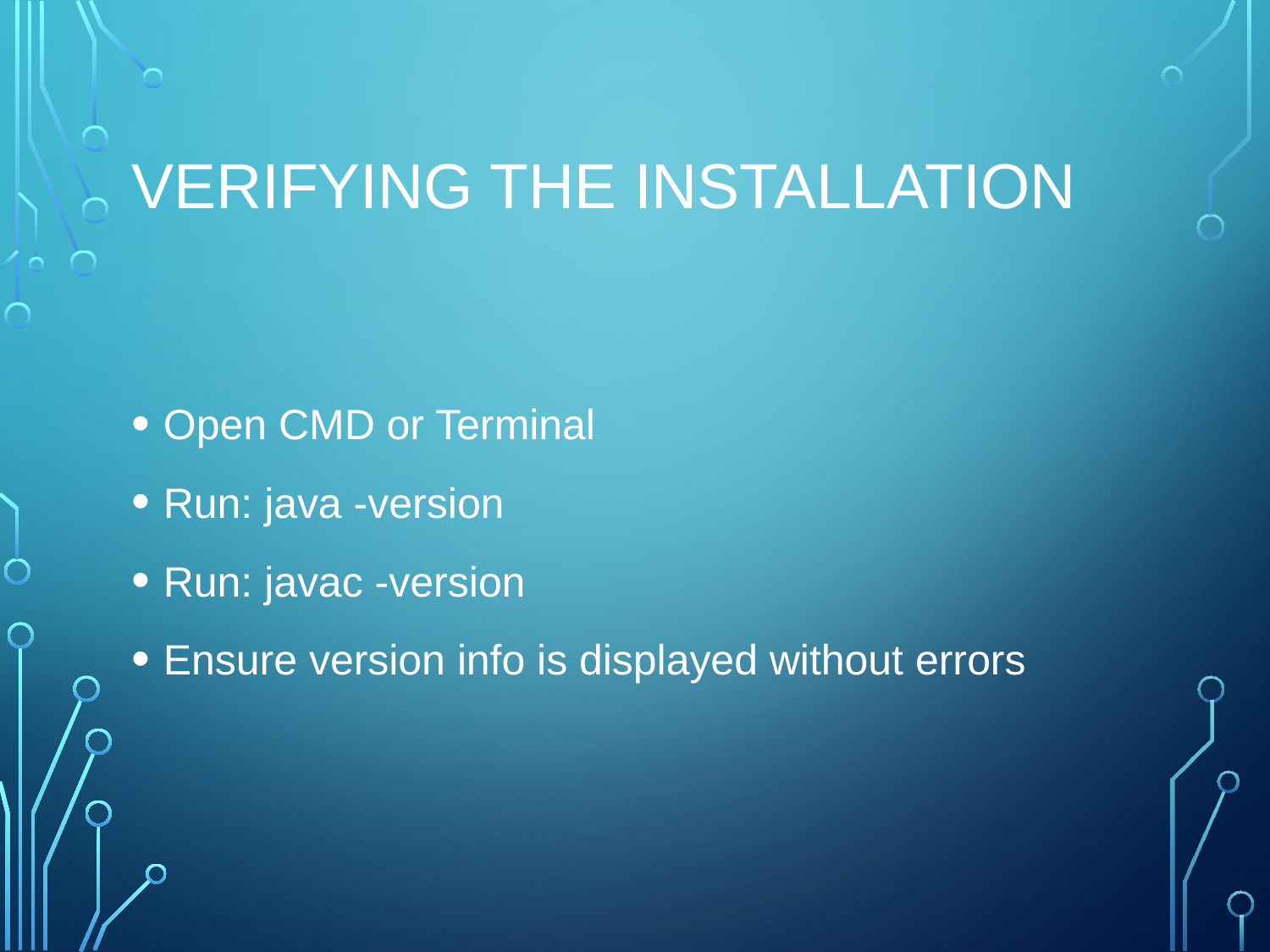

# Verifying the Installation

Open CMD or Terminal
Run: java -version
Run: javac -version
Ensure version info is displayed without errors